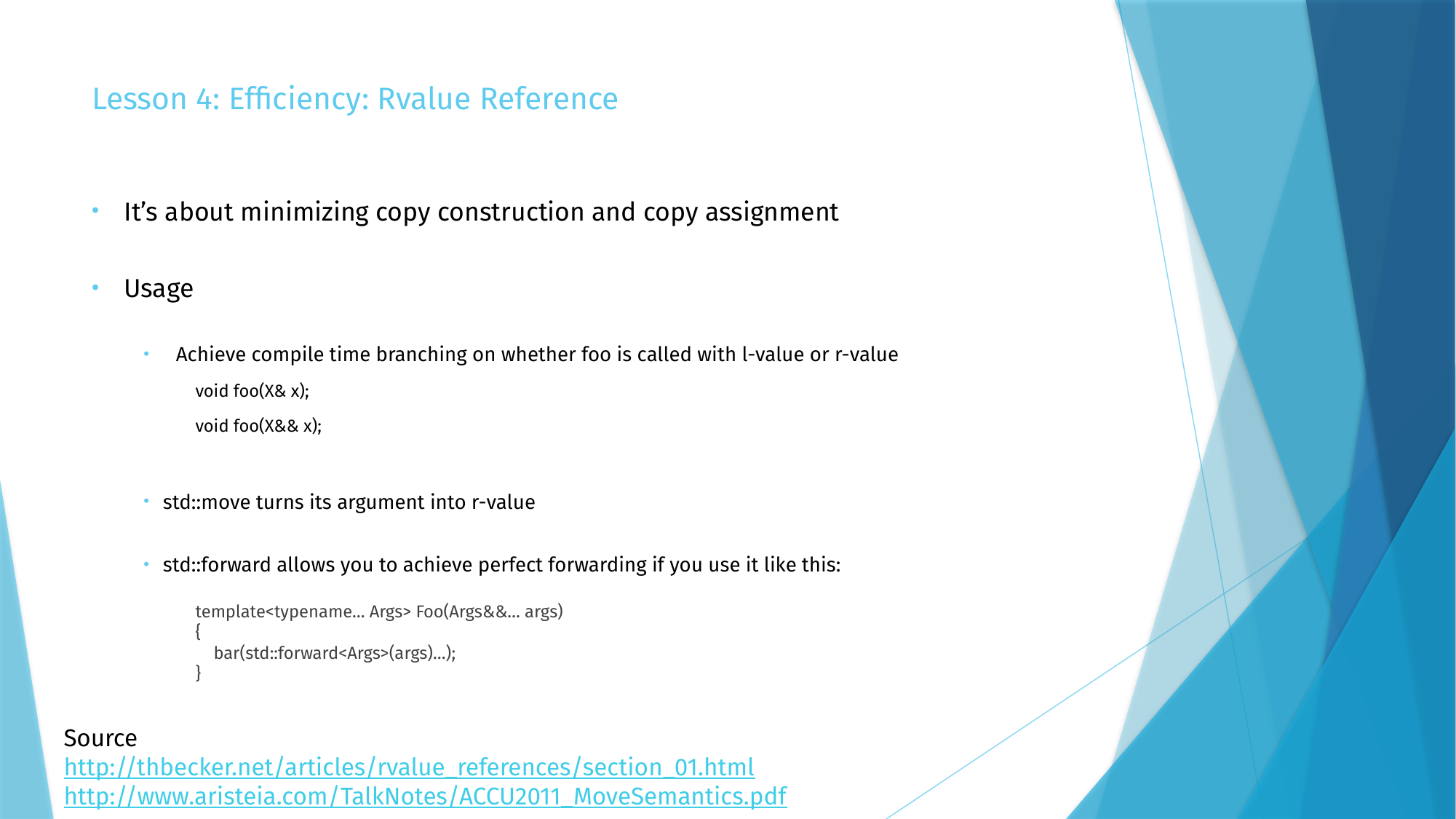

# Lesson 4: Efficiency: Rvalue Reference
It’s about minimizing copy construction and copy assignment
Usage
Achieve compile time branching on whether foo is called with l-value or r-value
void foo(X& x);
void foo(X&& x);

std::move turns its argument into r-value
std::forward allows you to achieve perfect forwarding if you use it like this:
template<typename… Args> Foo(Args&&… args)
{
    bar(std::forward<Args>(args)…);
}

Source
http://thbecker.net/articles/rvalue_references/section_01.html
http://www.aristeia.com/TalkNotes/ACCU2011_MoveSemantics.pdf